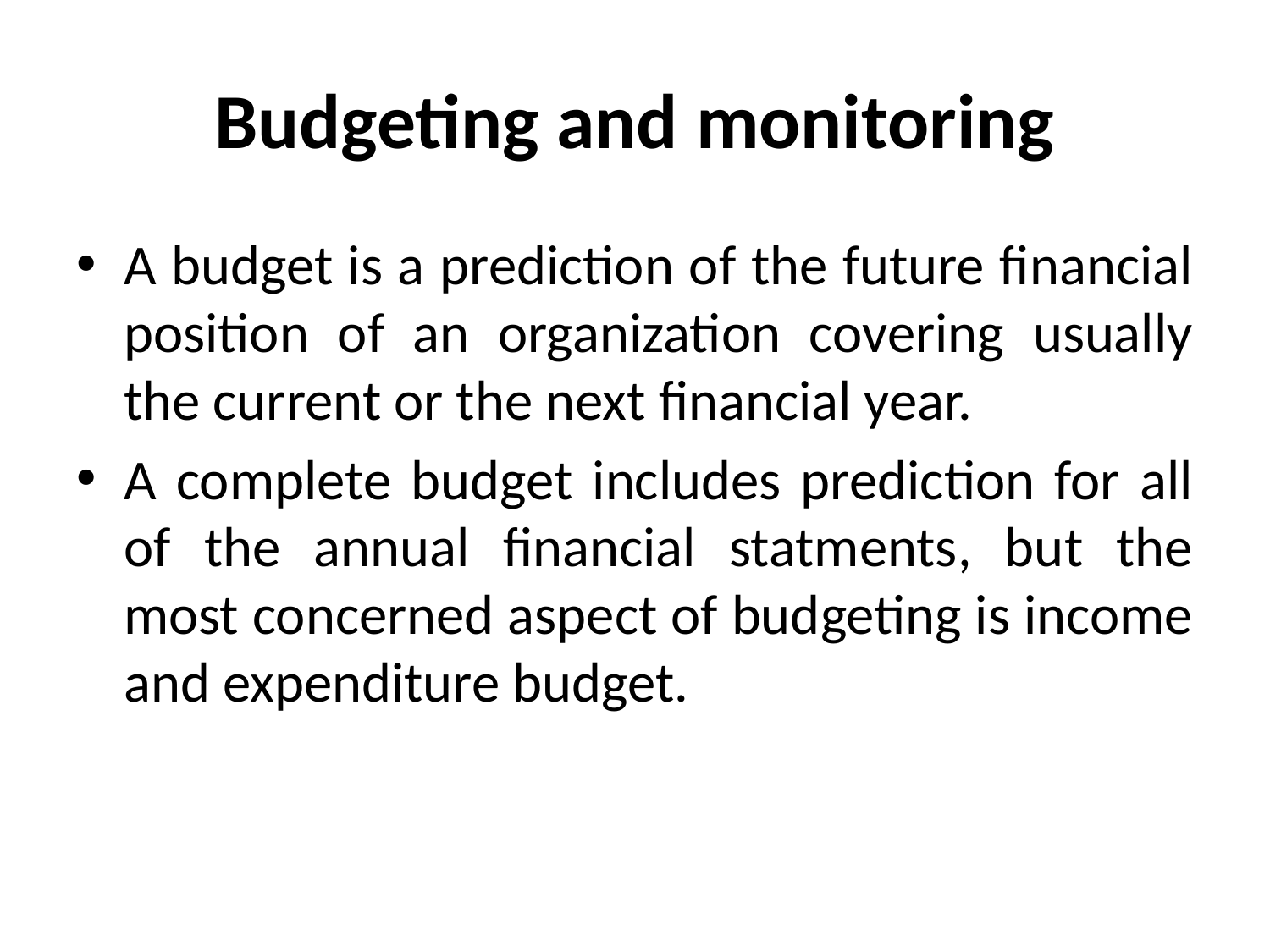

# Budgeting and monitoring
A budget is a prediction of the future financial position of an organization covering usually the current or the next financial year.
A complete budget includes prediction for all of the annual financial statments, but the most concerned aspect of budgeting is income and expenditure budget.